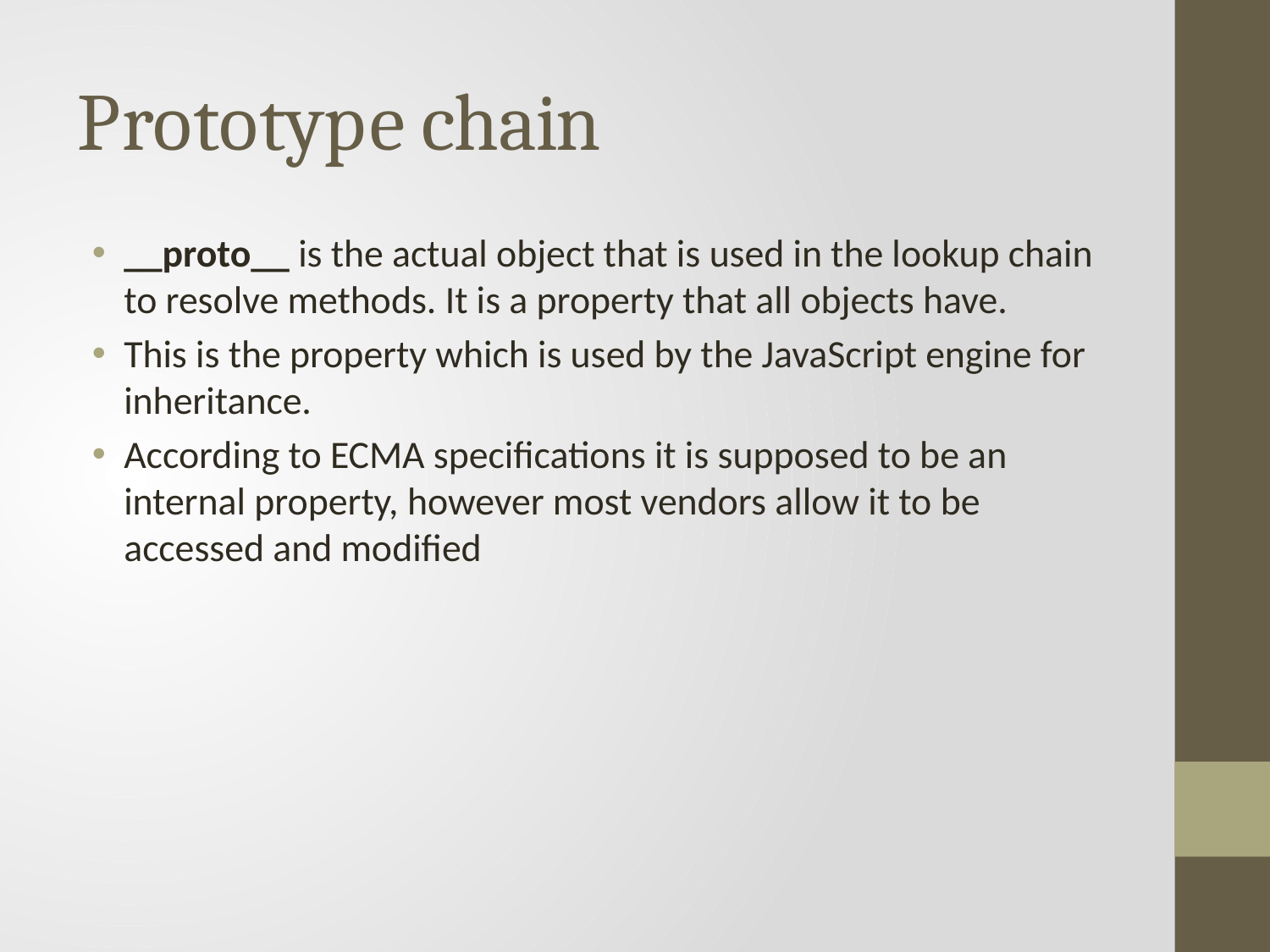

# Prototype chain
__proto__ is the actual object that is used in the lookup chain to resolve methods. It is a property that all objects have.
This is the property which is used by the JavaScript engine for inheritance.
According to ECMA specifications it is supposed to be an internal property, however most vendors allow it to be accessed and modified